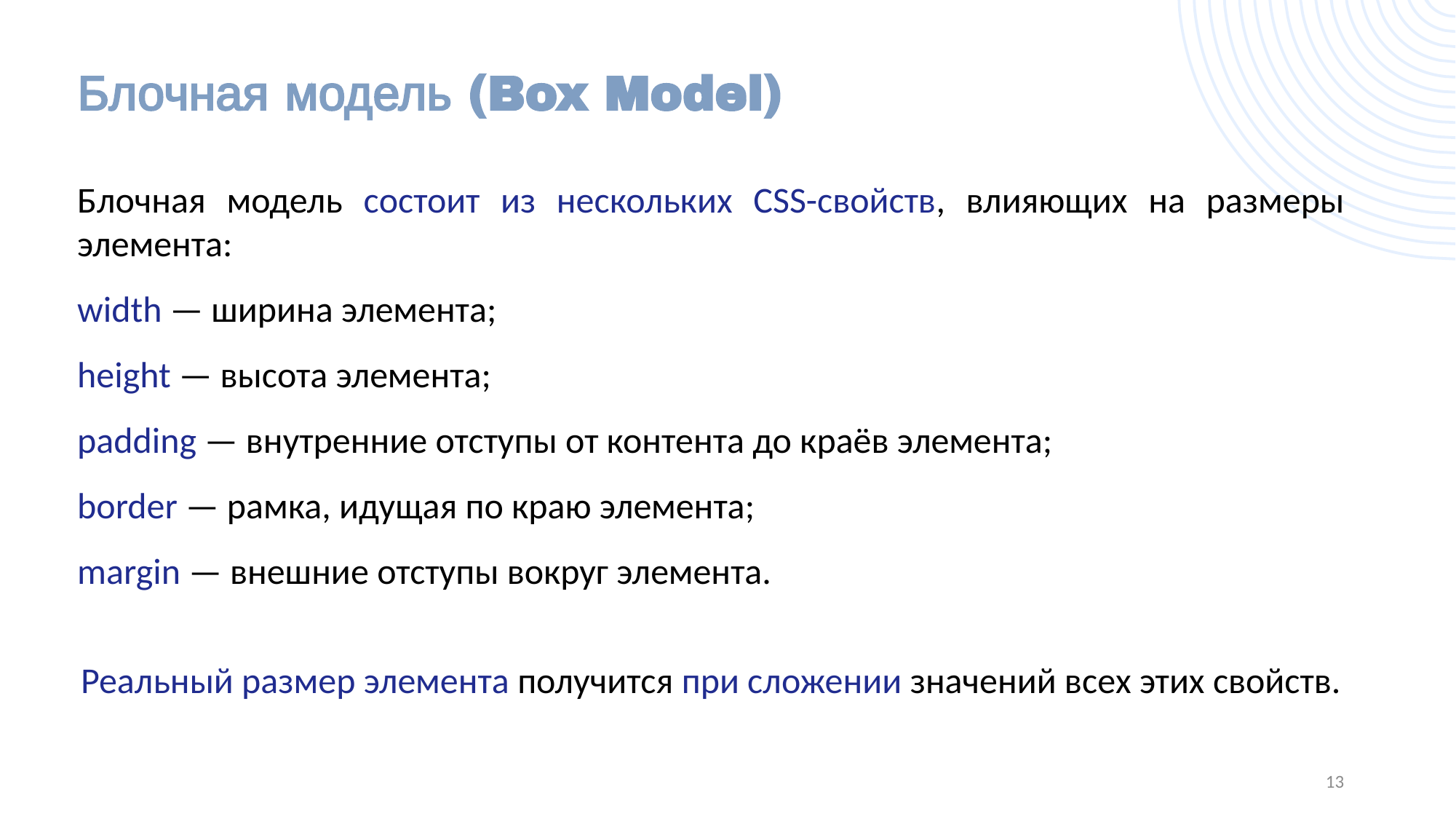

# Блочная модель (Box Model)
Блочная модель состоит из нескольких CSS-свойств, влияющих на размеры элемента:
width — ширина элемента;
height — высота элемента;
padding — внутренние отступы от контента до краёв элемента;
border — рамка, идущая по краю элемента;
margin — внешние отступы вокруг элемента.

Реальный размер элемента получится при сложении значений всех этих свойств.
13